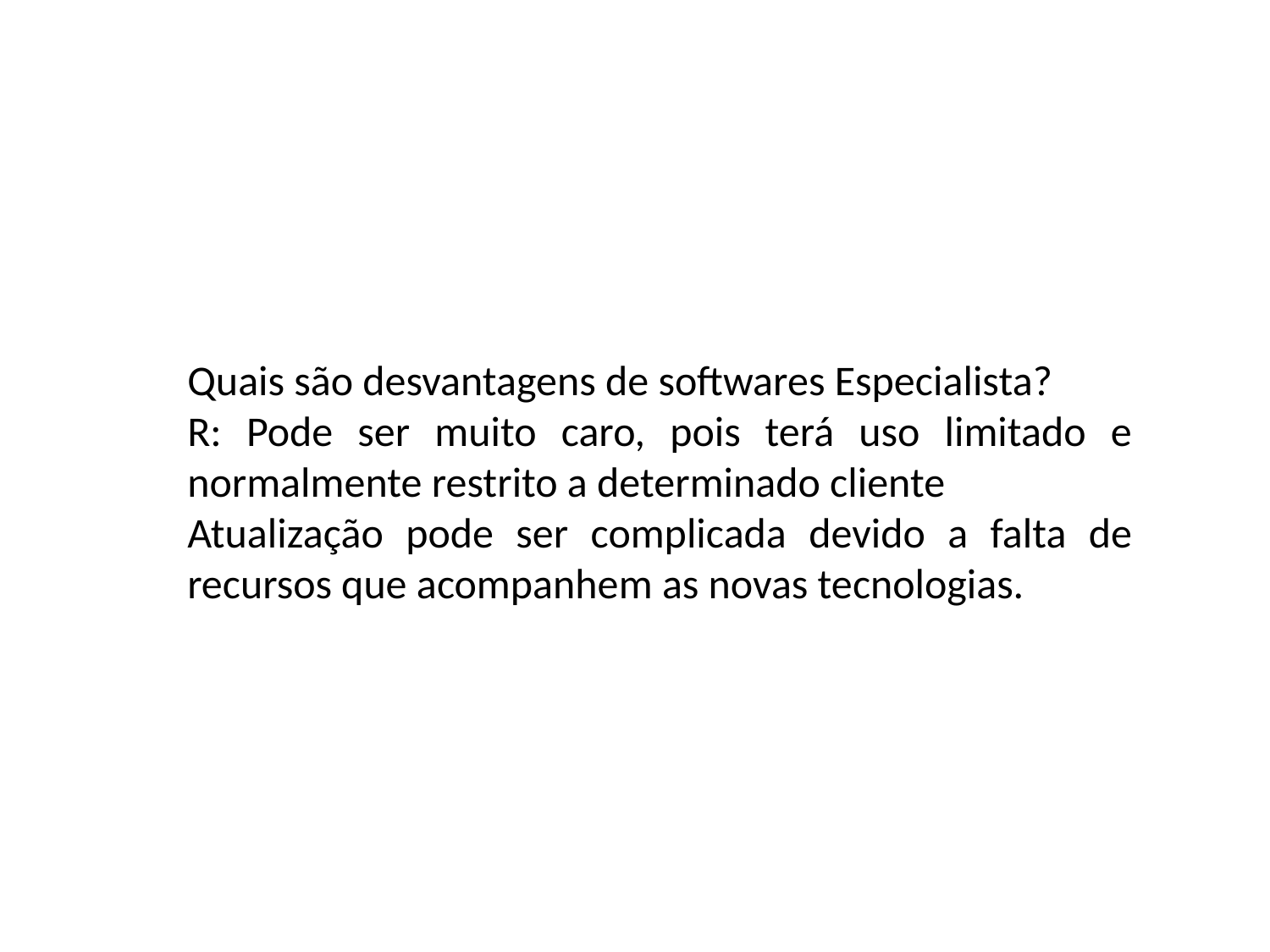

Quais são desvantagens de softwares Especialista?
R: Pode ser muito caro, pois terá uso limitado e normalmente restrito a determinado cliente
Atualização pode ser complicada devido a falta de recursos que acompanhem as novas tecnologias.